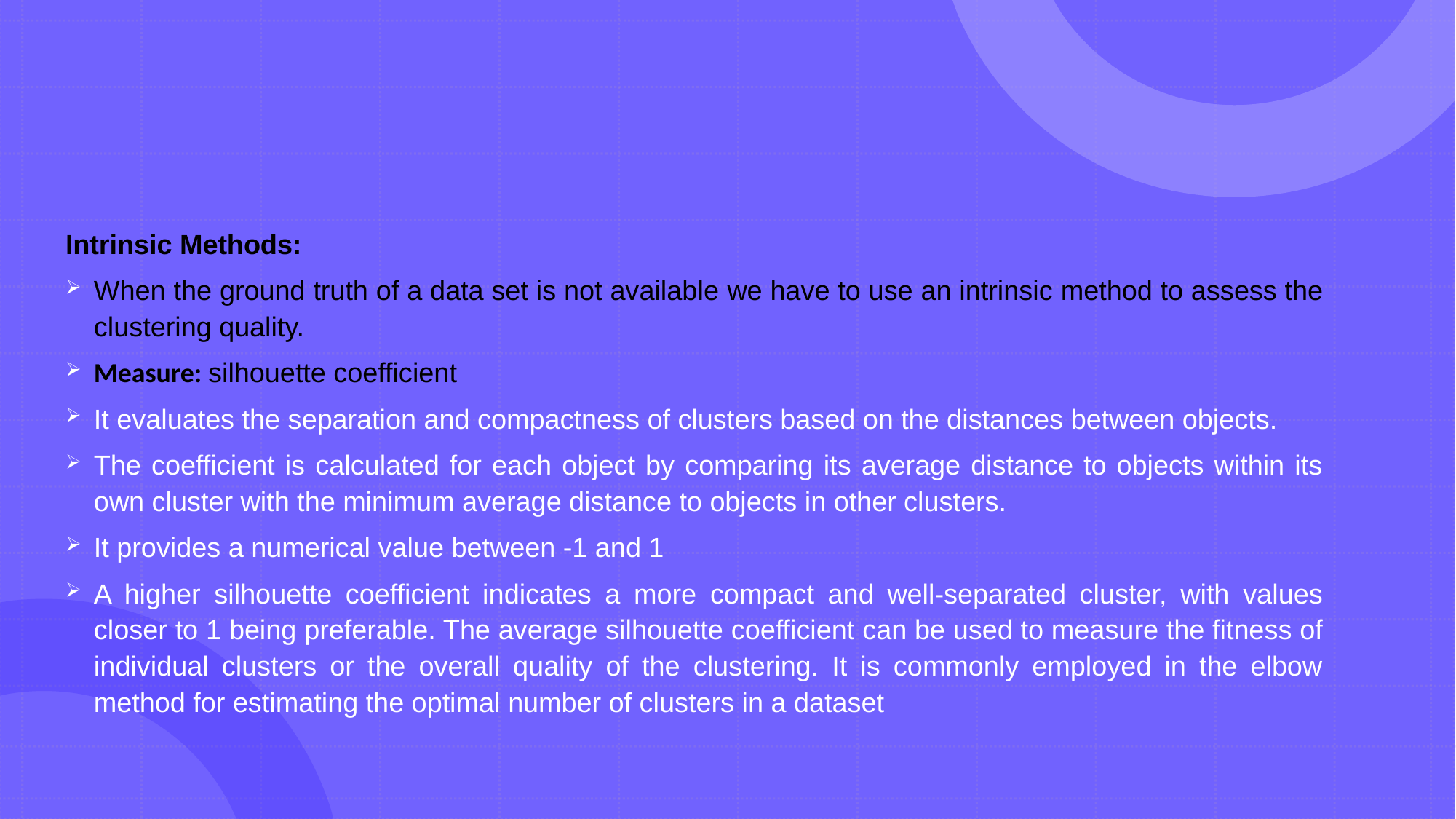

#
Intrinsic Methods:
When the ground truth of a data set is not available we have to use an intrinsic method to assess the clustering quality.
Measure: silhouette coefficient
It evaluates the separation and compactness of clusters based on the distances between objects.
The coefficient is calculated for each object by comparing its average distance to objects within its own cluster with the minimum average distance to objects in other clusters.
It provides a numerical value between -1 and 1
A higher silhouette coefficient indicates a more compact and well-separated cluster, with values closer to 1 being preferable. The average silhouette coefficient can be used to measure the fitness of individual clusters or the overall quality of the clustering. It is commonly employed in the elbow method for estimating the optimal number of clusters in a dataset